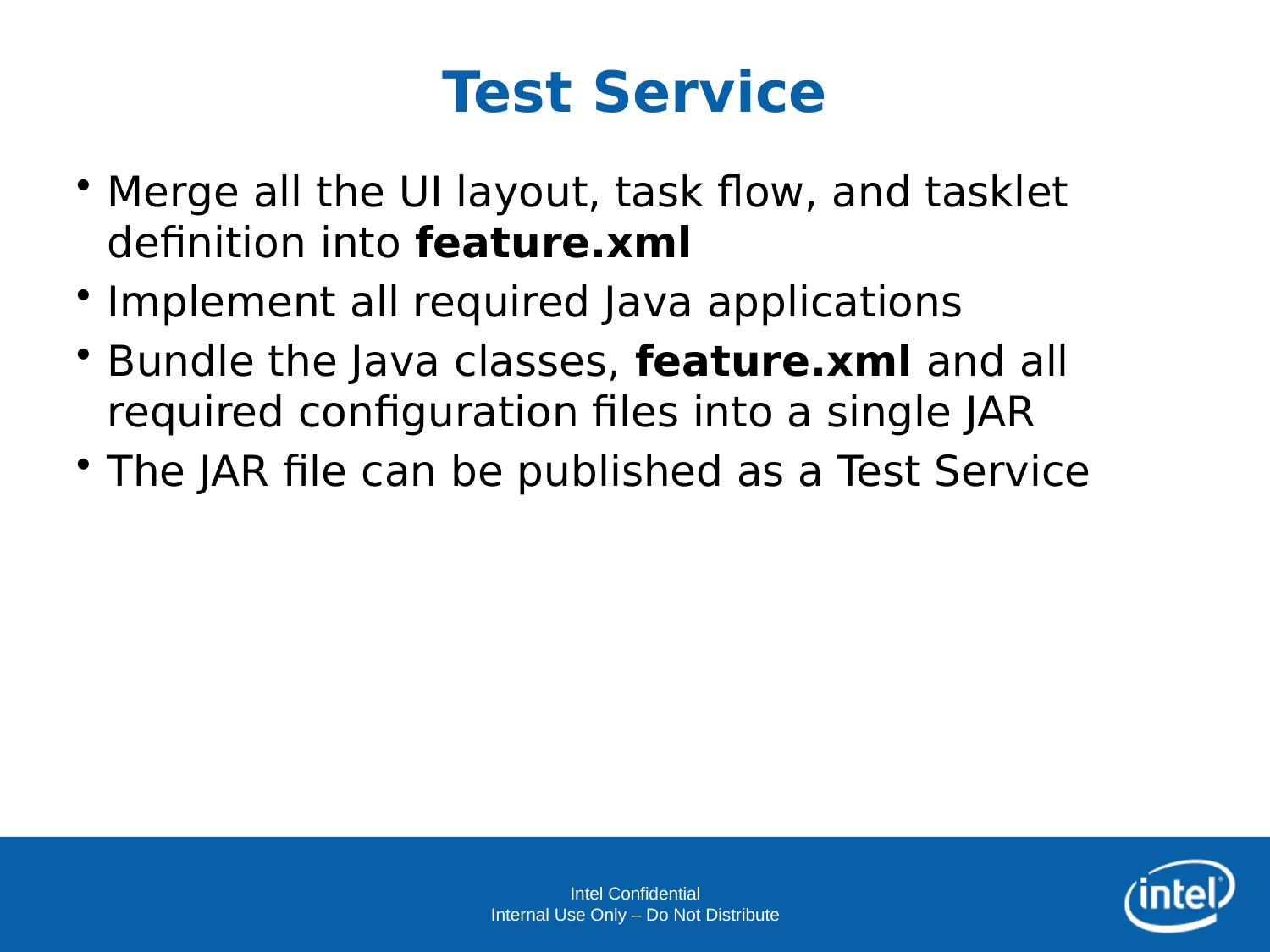

# Test Service
Merge all the UI layout, task flow, and tasklet definition into feature.xml
Implement all required Java applications
Bundle the Java classes, feature.xml and all required configuration files into a single JAR
The JAR file can be published as a Test Service